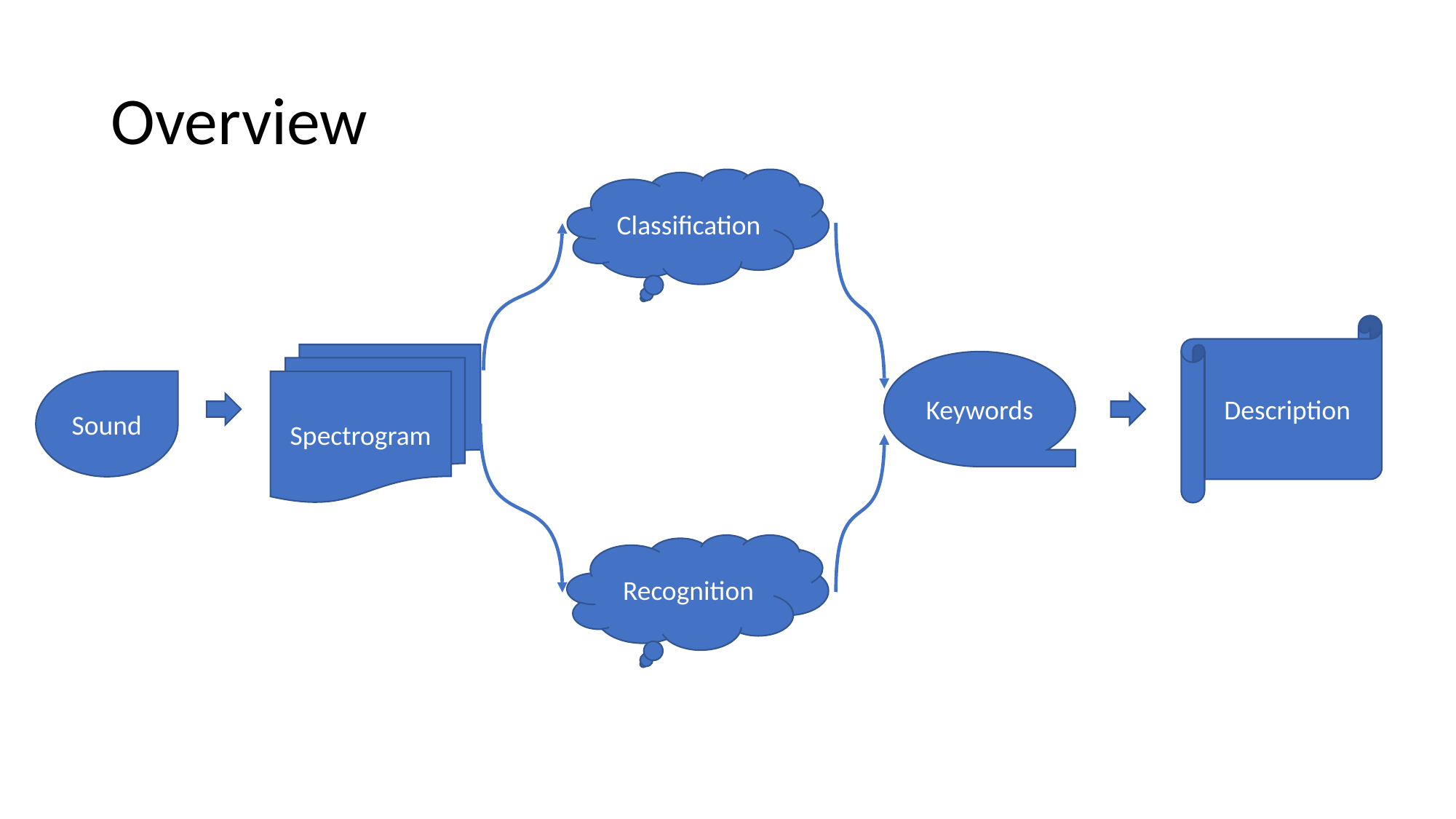

# Overview
Classification
Description
Spectrogram
Keywords
Sound

Recognition